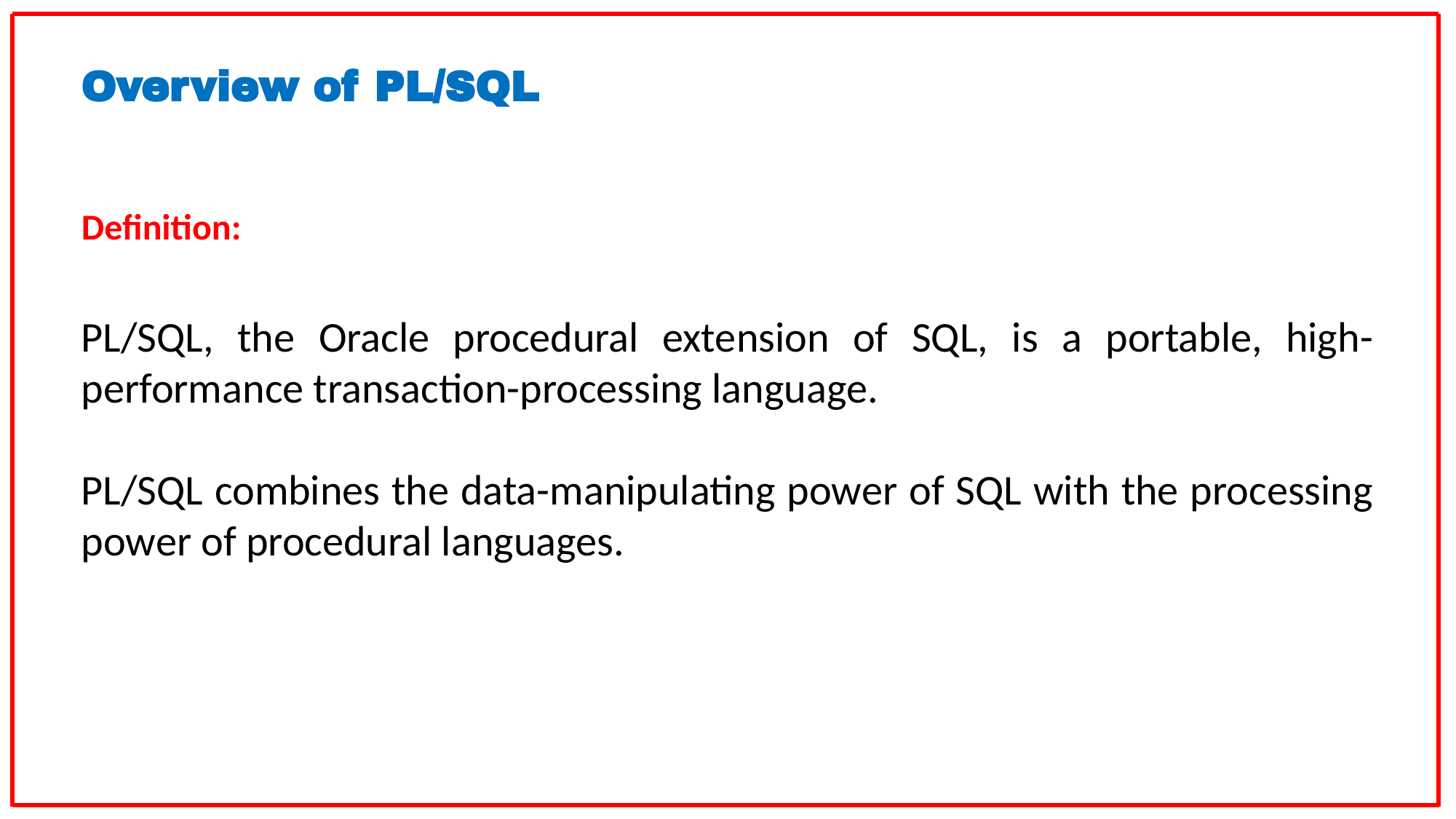

Overview of PL/SQL
Definition:

PL/SQL, the Oracle procedural extension of SQL, is a portable, high-performance transaction-processing language.

PL/SQL combines the data-manipulating power of SQL with the processing power of procedural languages.